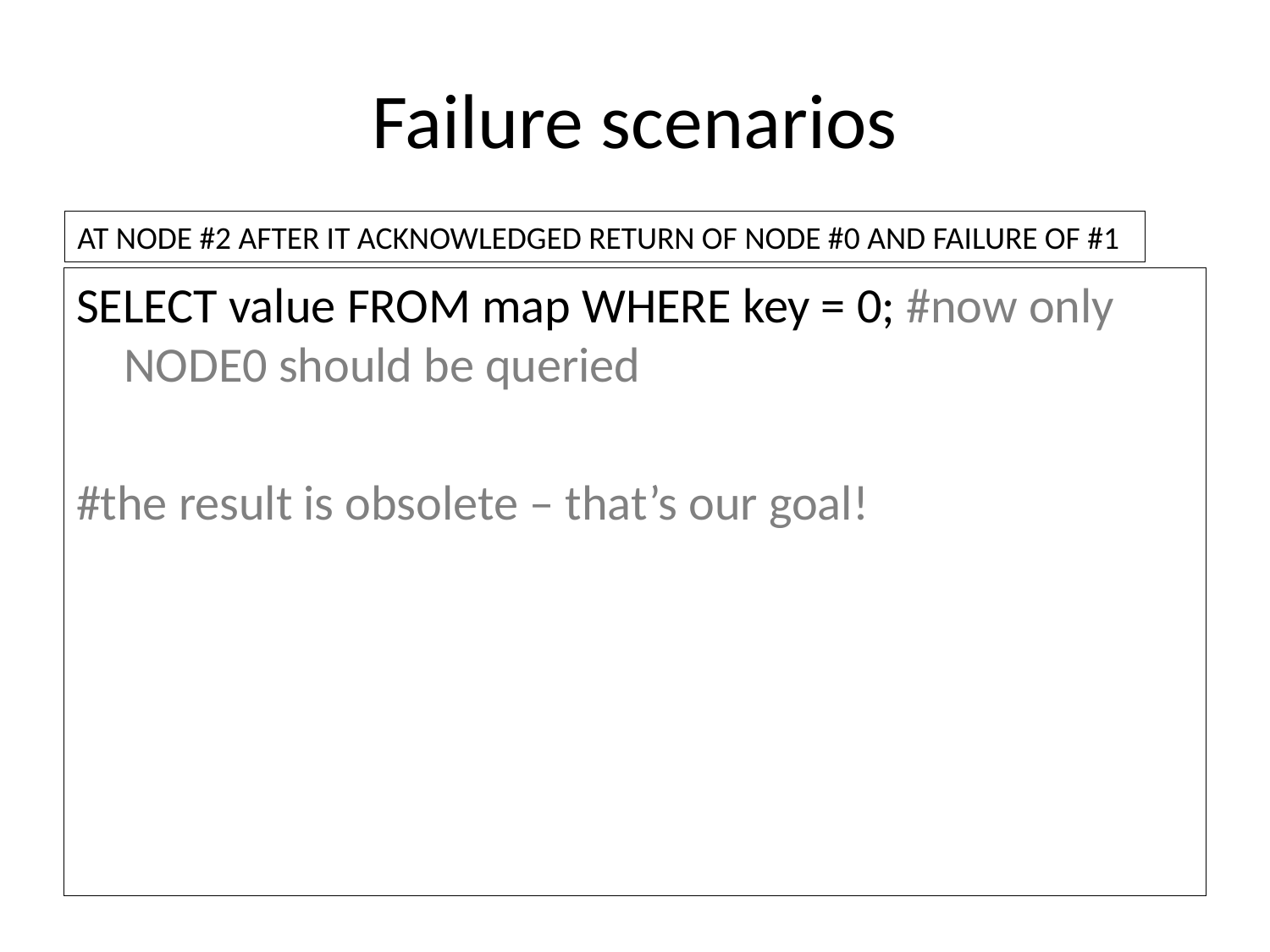

# Failure scenarios
AT NODE #2 AFTER IT ACKNOWLEDGED RETURN OF NODE #0 AND FAILURE OF #1
SELECT value FROM map WHERE key = 0; #now only NODE0 should be queried

#the result is obsolete – that’s our goal!